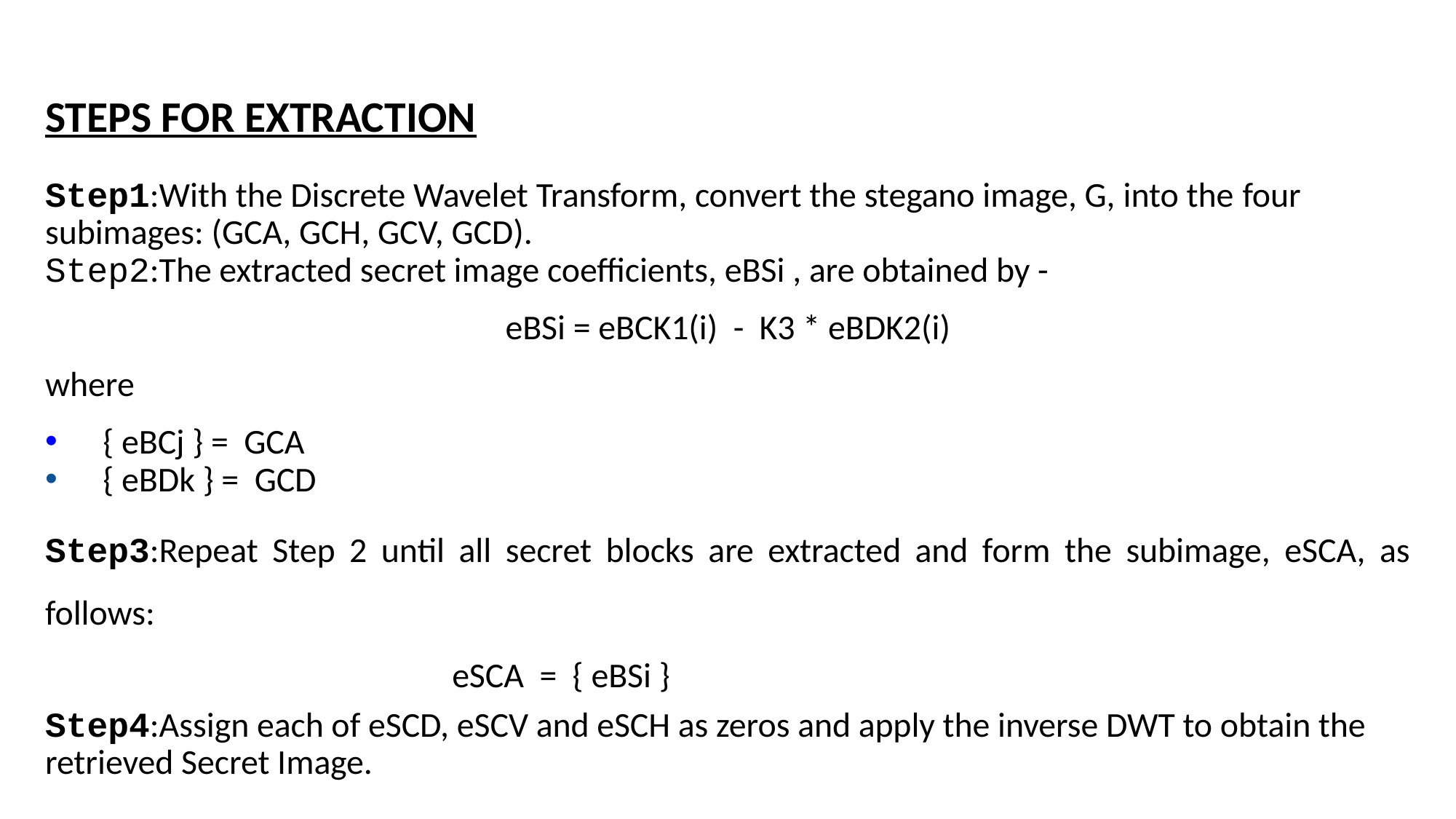

STEPS FOR EXTRACTION

Step1:With the Discrete Wavelet Transform, convert the stegano image, G, into the four subimages: (GCA, GCH, GCV, GCD).
Step2:The extracted secret image coefficients, eBSi , are obtained by -
eBSi = eBCK1(i)  -  K3 * eBDK2(i)
where
{ eBCj } =  GCA
{ eBDk } =  GCD

Step3:Repeat Step 2 until all secret blocks are extracted and form the subimage, eSCA, as follows:
                                                    eSCA  =  { eBSi }
Step4:Assign each of eSCD, eSCV and eSCH as zeros and apply the inverse DWT to obtain the retrieved Secret Image.